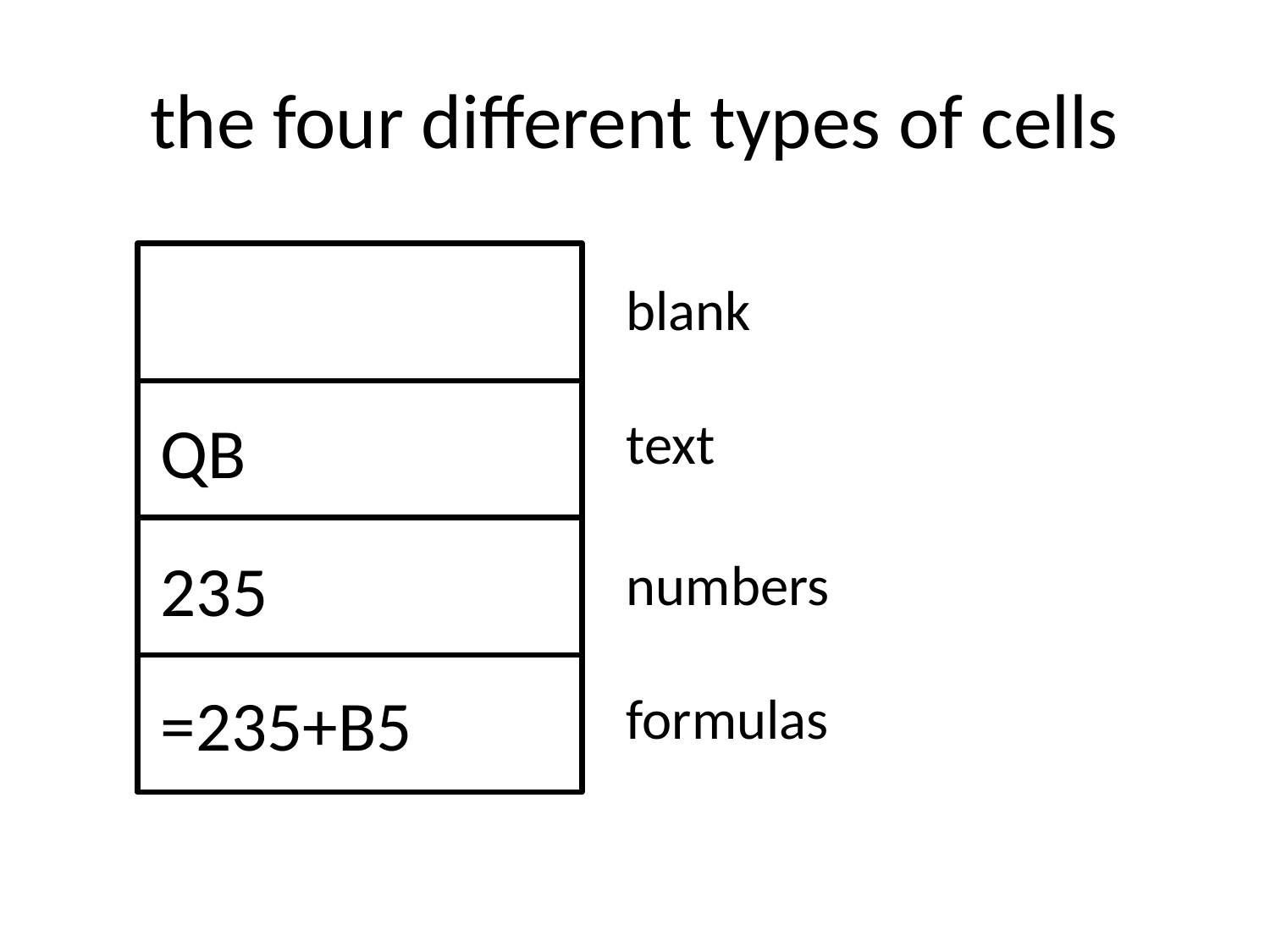

# the four different types of cells

blank

QB
text

235
numbers

=235+B5
formulas